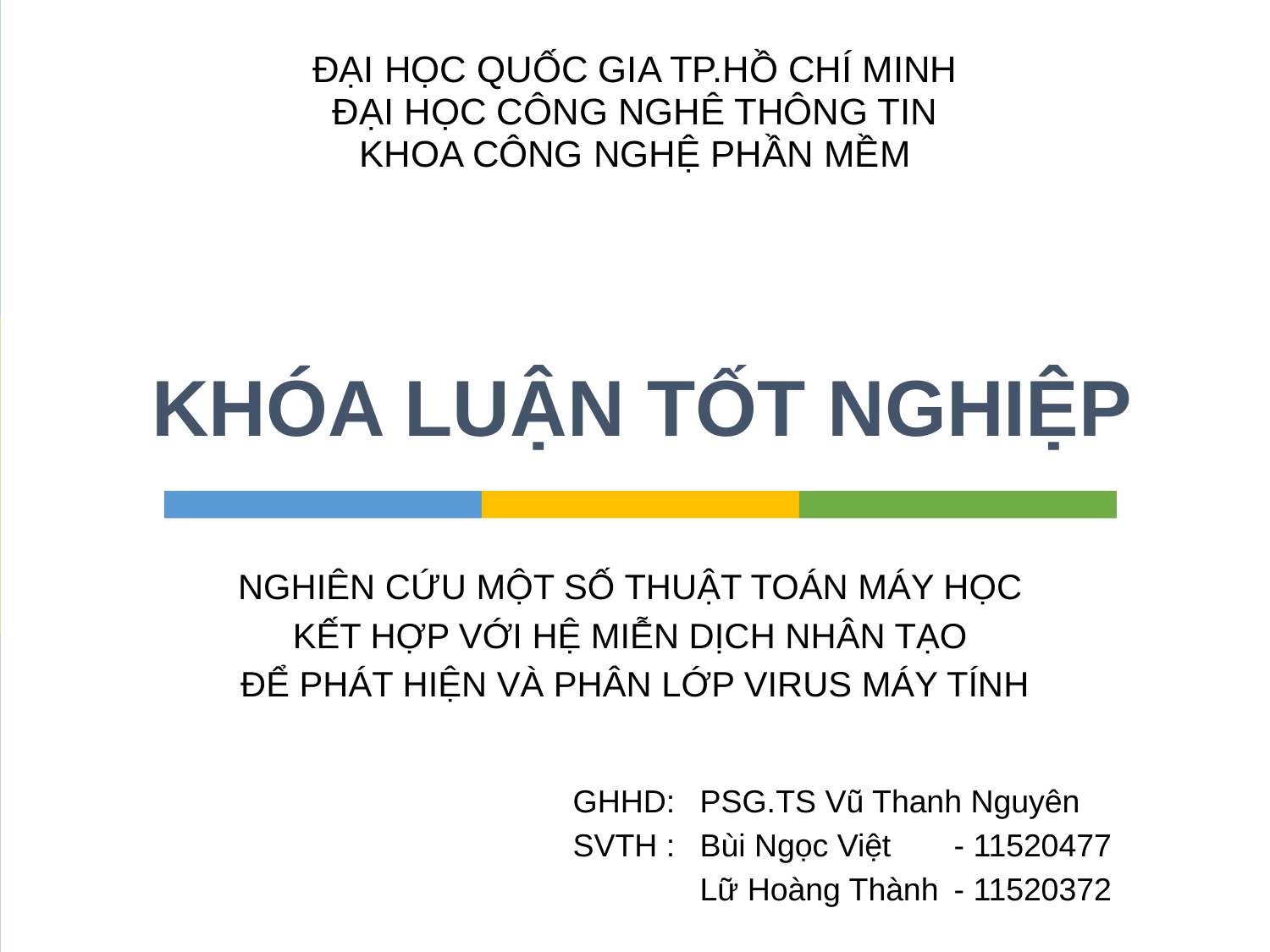

ĐẠI HỌC QUỐC GIA TP.HỒ CHÍ MINH
ĐẠI HỌC CÔNG NGHÊ THÔNG TIN
KHOA CÔNG NGHỆ PHẦN MỀM
# KHÓA LUẬN TỐT NGHIỆP
NGHIÊN CỨU MỘT SỐ THUẬT TOÁN MÁY HỌC
KẾT HỢP VỚI HỆ MIỄN DỊCH NHÂN TẠO
ĐỂ PHÁT HIỆN VÀ PHÂN LỚP VIRUS MÁY TÍNH
GHHD: 	PSG.TS Vũ Thanh Nguyên
SVTH : 	Bùi Ngọc Việt	- 11520477
	Lữ Hoàng Thành	- 11520372